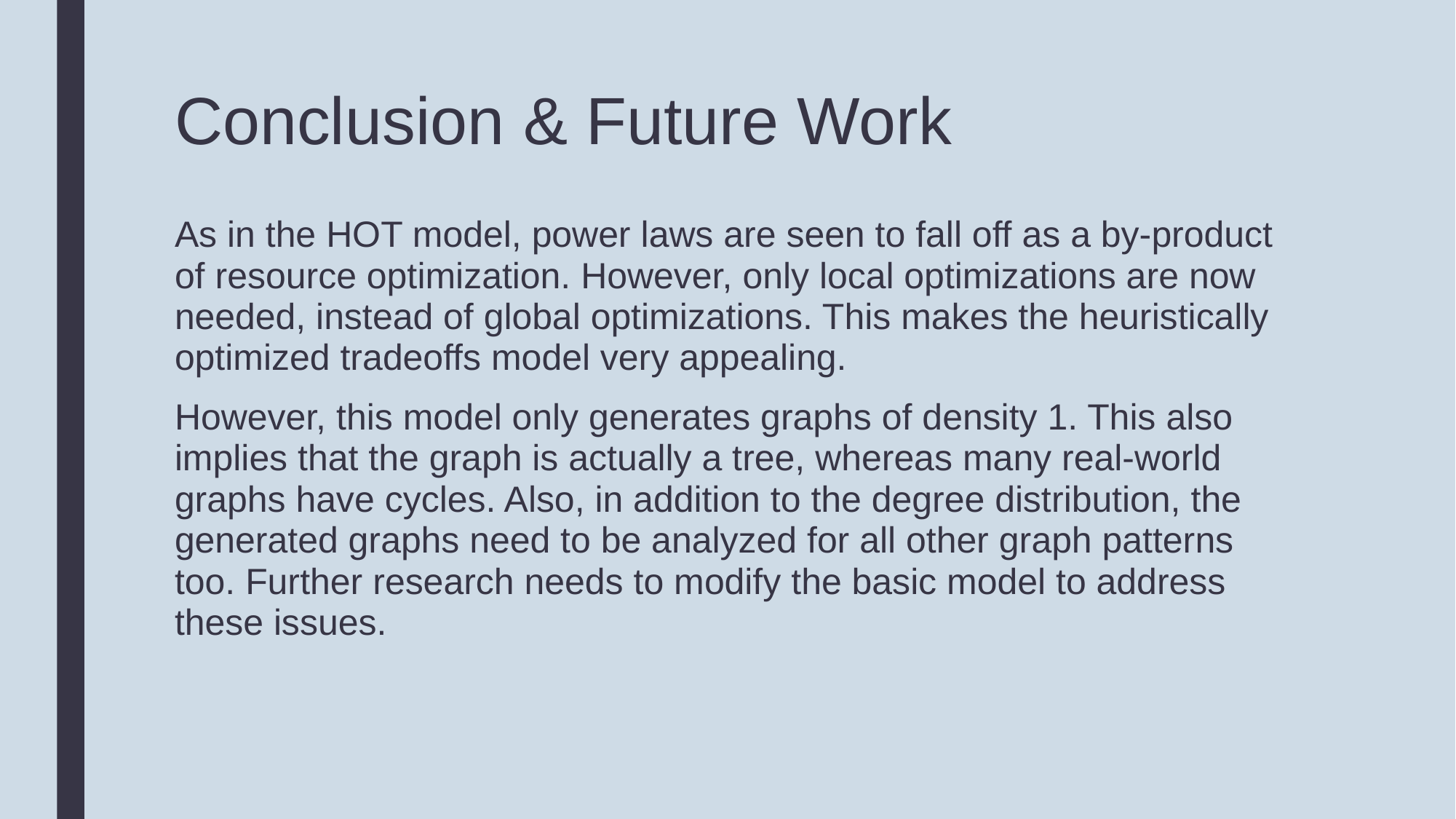

# Conclusion & Future Work
As in the HOT model, power laws are seen to fall off as a by-product of resource optimization. However, only local optimizations are now needed, instead of global optimizations. This makes the heuristically optimized tradeoffs model very appealing.
However, this model only generates graphs of density 1. This also implies that the graph is actually a tree, whereas many real-world graphs have cycles. Also, in addition to the degree distribution, the generated graphs need to be analyzed for all other graph patterns too. Further research needs to modify the basic model to address these issues.